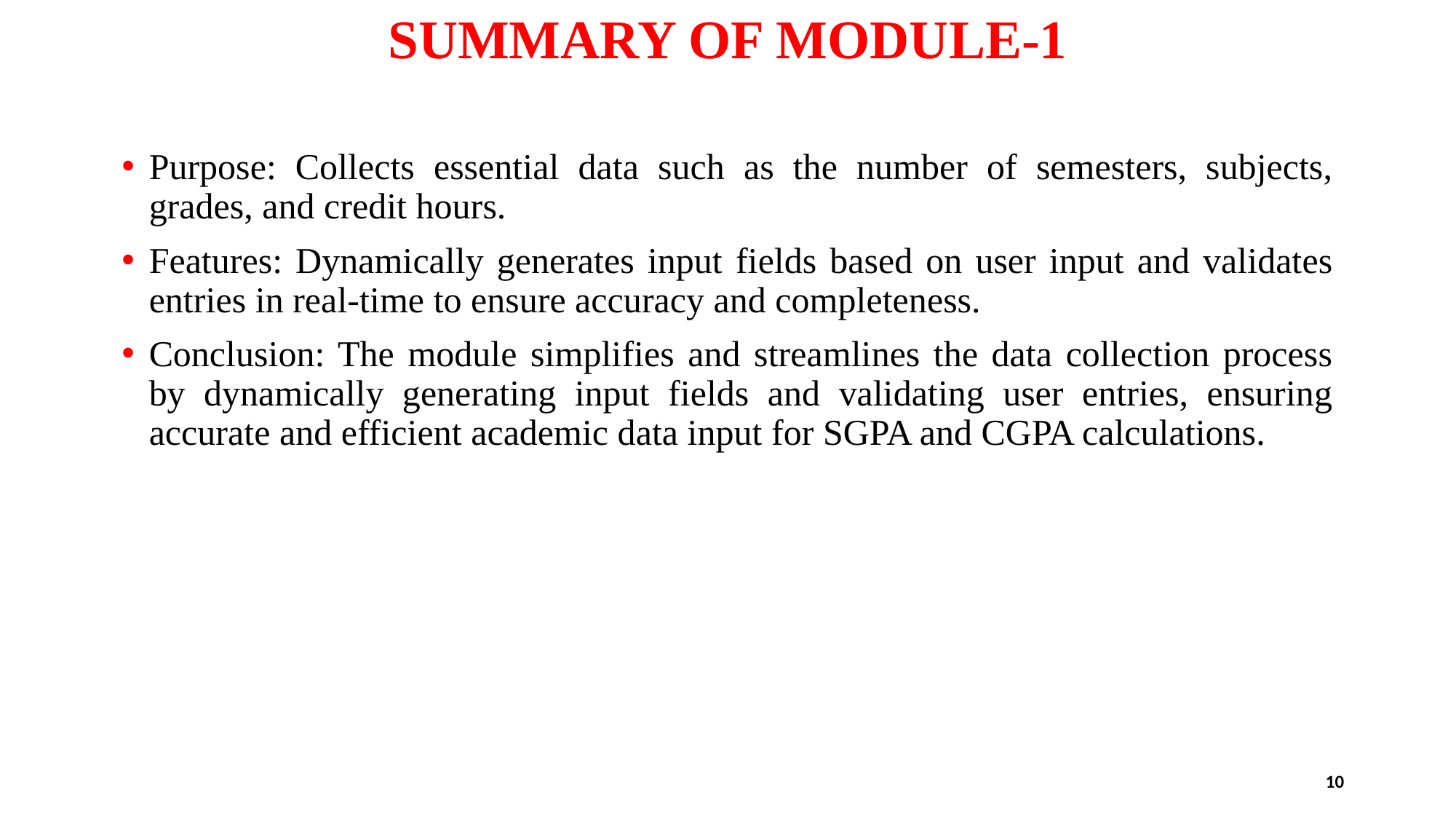

# SUMMARY OF MODULE-1
Purpose: Collects essential data such as the number of semesters, subjects, grades, and credit hours.​
Features: Dynamically generates input fields based on user input and validates entries in real-time to ensure accuracy and completeness.
Conclusion: The module simplifies and streamlines the data collection process by dynamically generating input fields and validating user entries, ensuring accurate and efficient academic data input for SGPA and CGPA calculations.​
10